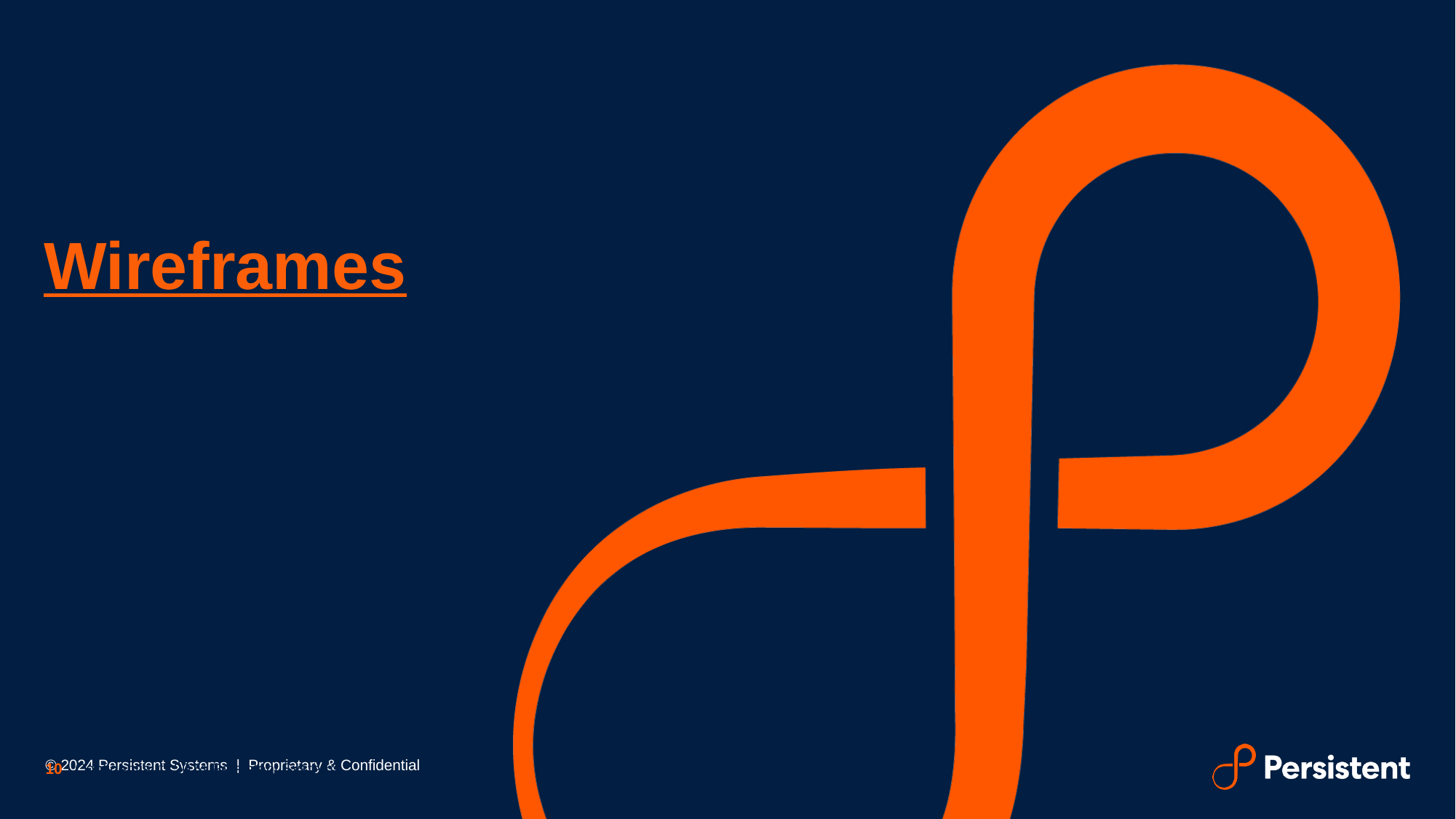

# Wireframes
10   Confidential © 2024 Persistent Systems